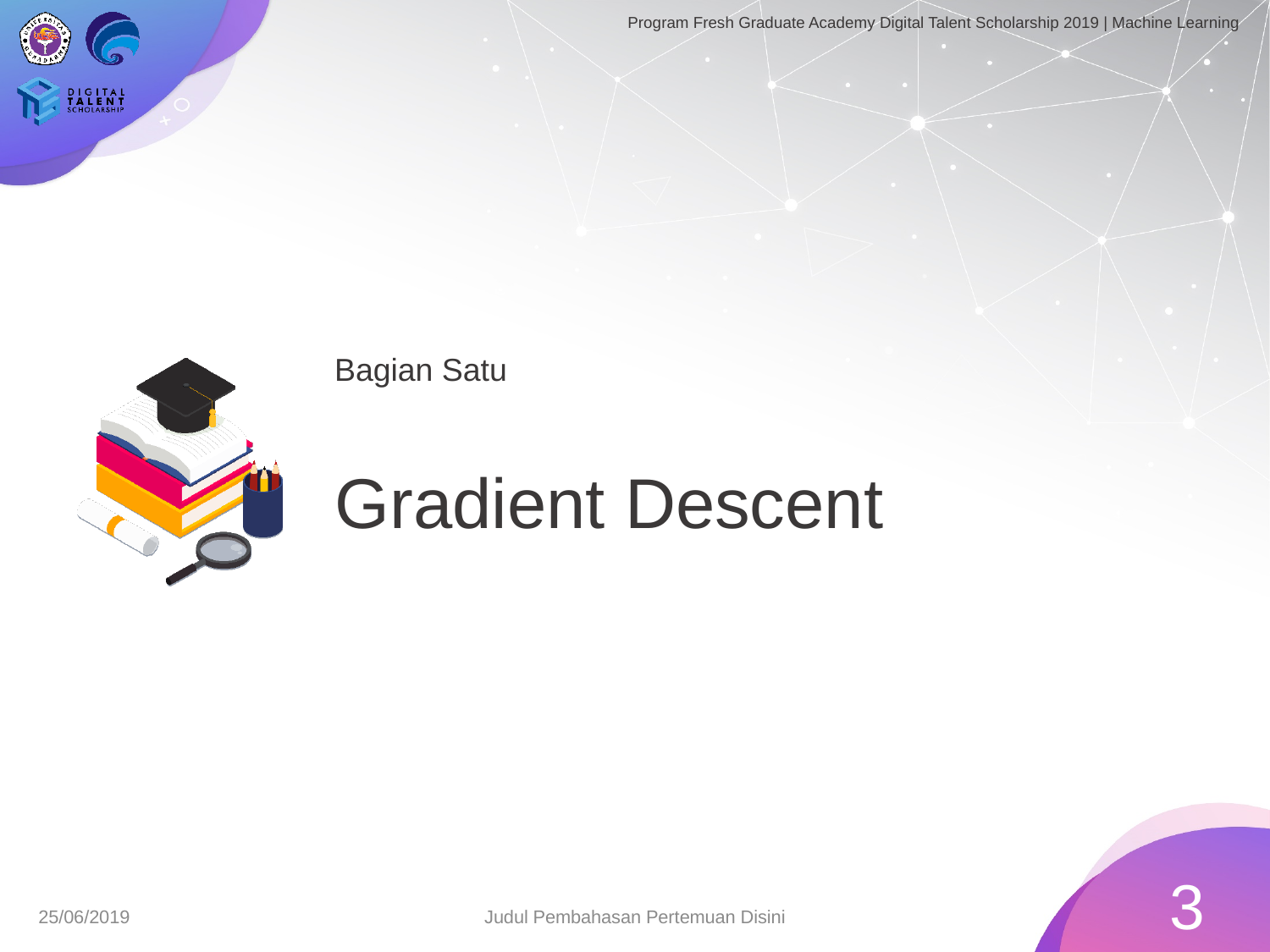

Bagian Satu
# Gradient Descent
3
25/06/2019
Judul Pembahasan Pertemuan Disini